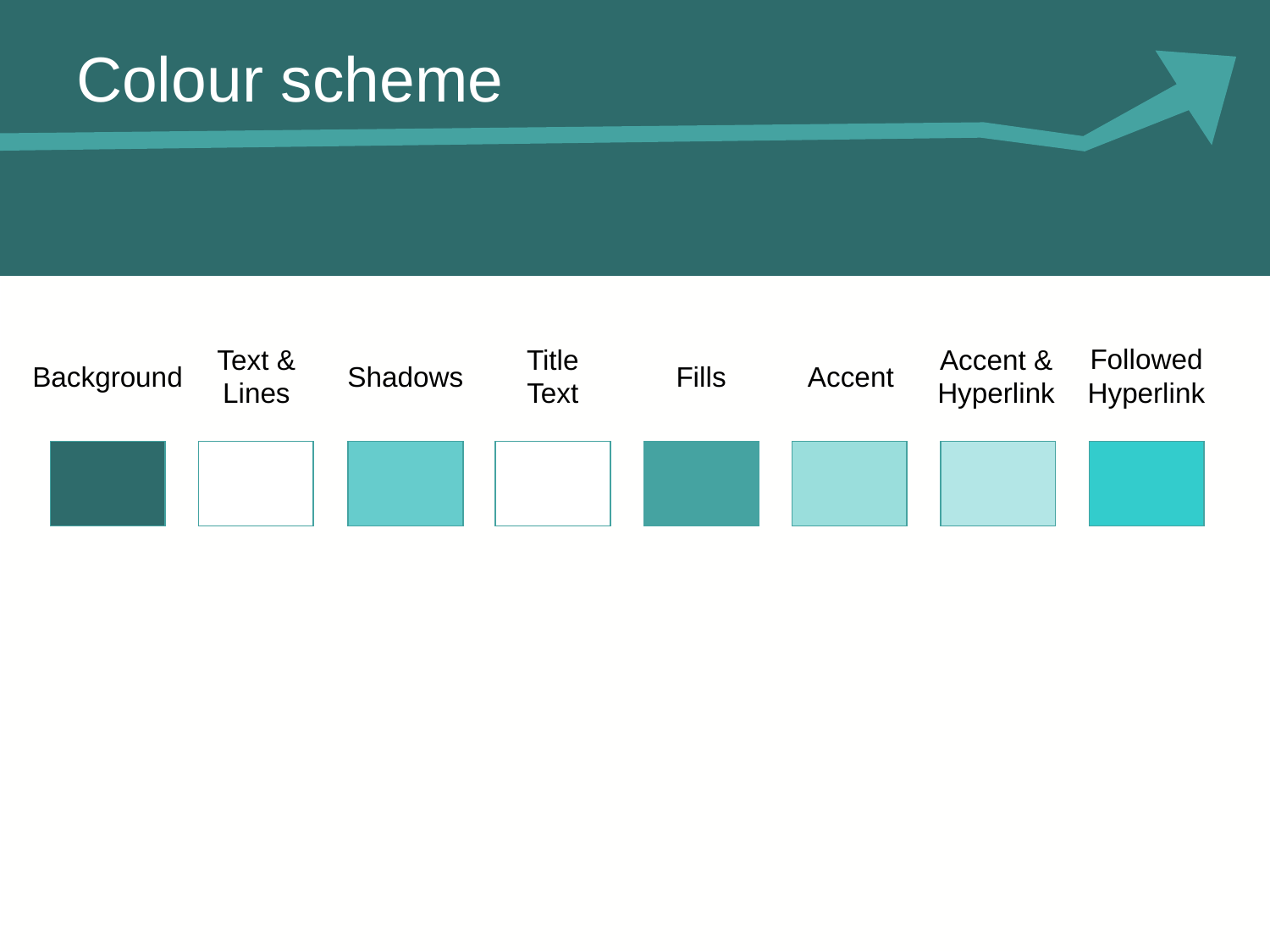

# Colour scheme

Followed
Hyperlink
Text &
Lines
Title
Text
Accent &
Hyperlink
Background
Shadows
Fills
Accent